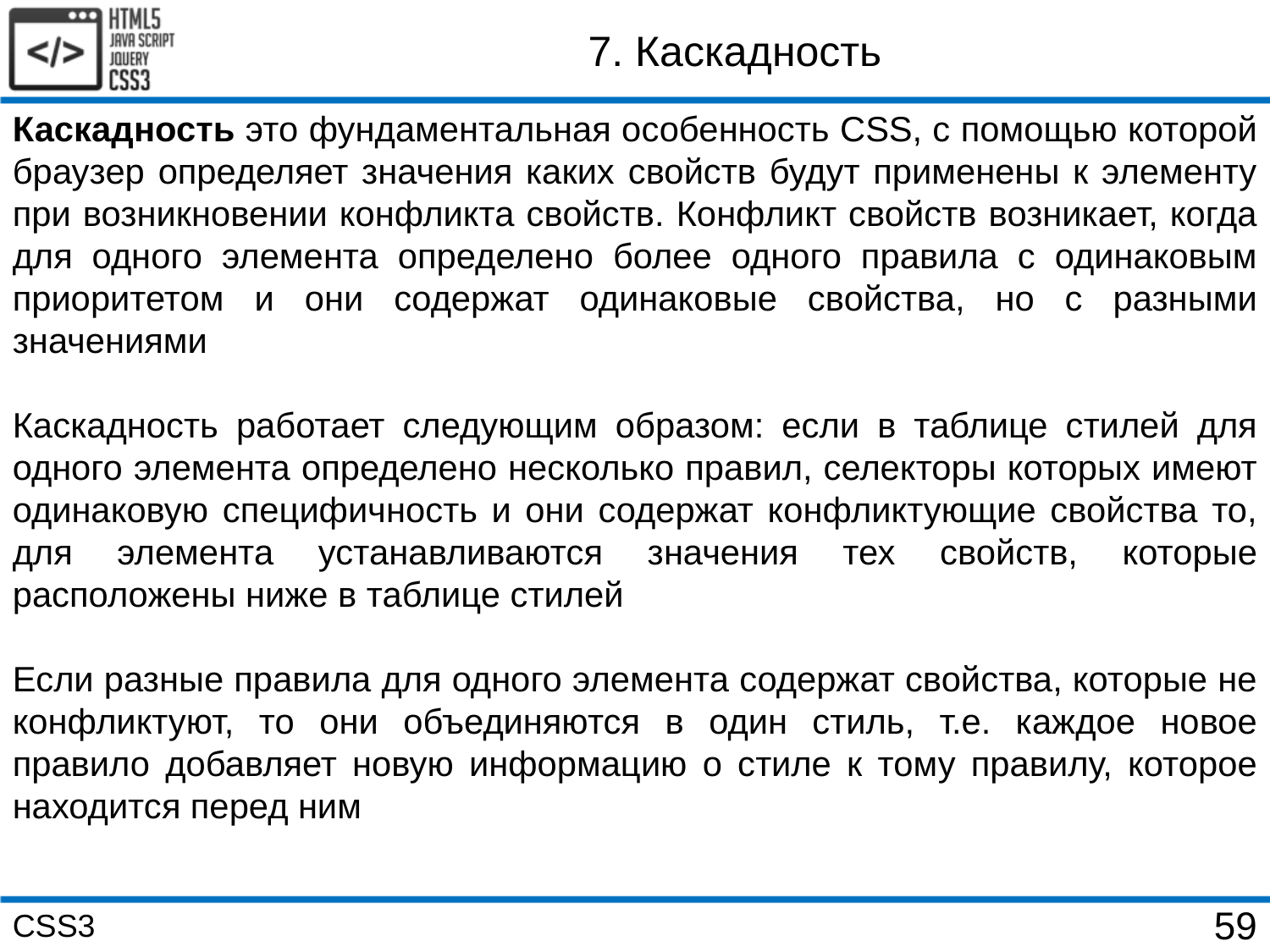

7. Каскадность
Каскадность это фундаментальная особенность CSS, с помощью которой браузер определяет значения каких свойств будут применены к элементу при возникновении конфликта свойств. Конфликт свойств возникает, когда для одного элемента определено более одного правила с одинаковым приоритетом и они содержат одинаковые свойства, но с разными значениями

Каскадность работает следующим образом: если в таблице стилей для одного элемента определено несколько правил, селекторы которых имеют одинаковую специфичность и они содержат конфликтующие свойства то, для элемента устанавливаются значения тех свойств, которые расположены ниже в таблице стилей

Если разные правила для одного элемента содержат свойства, которые не конфликтуют, то они объединяются в один стиль, т.е. каждое новое правило добавляет новую информацию о стиле к тому правилу, которое находится перед ним
CSS3
59